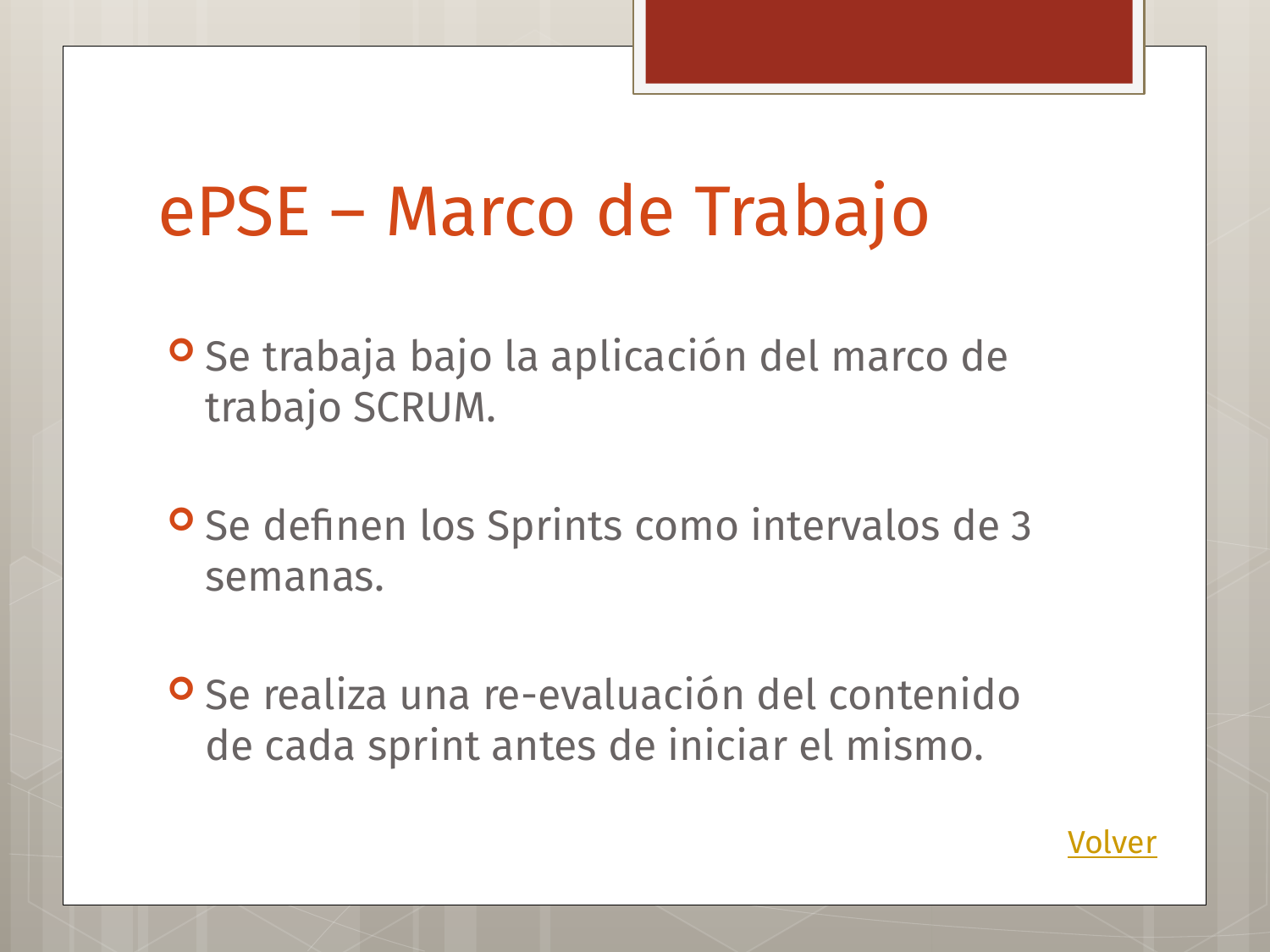

# ePSE – Marco de Trabajo
Se trabaja bajo la aplicación del marco de trabajo SCRUM.

Se definen los Sprints como intervalos de 3 semanas.

Se realiza una re-evaluación del contenido de cada sprint antes de iniciar el mismo.

Volver